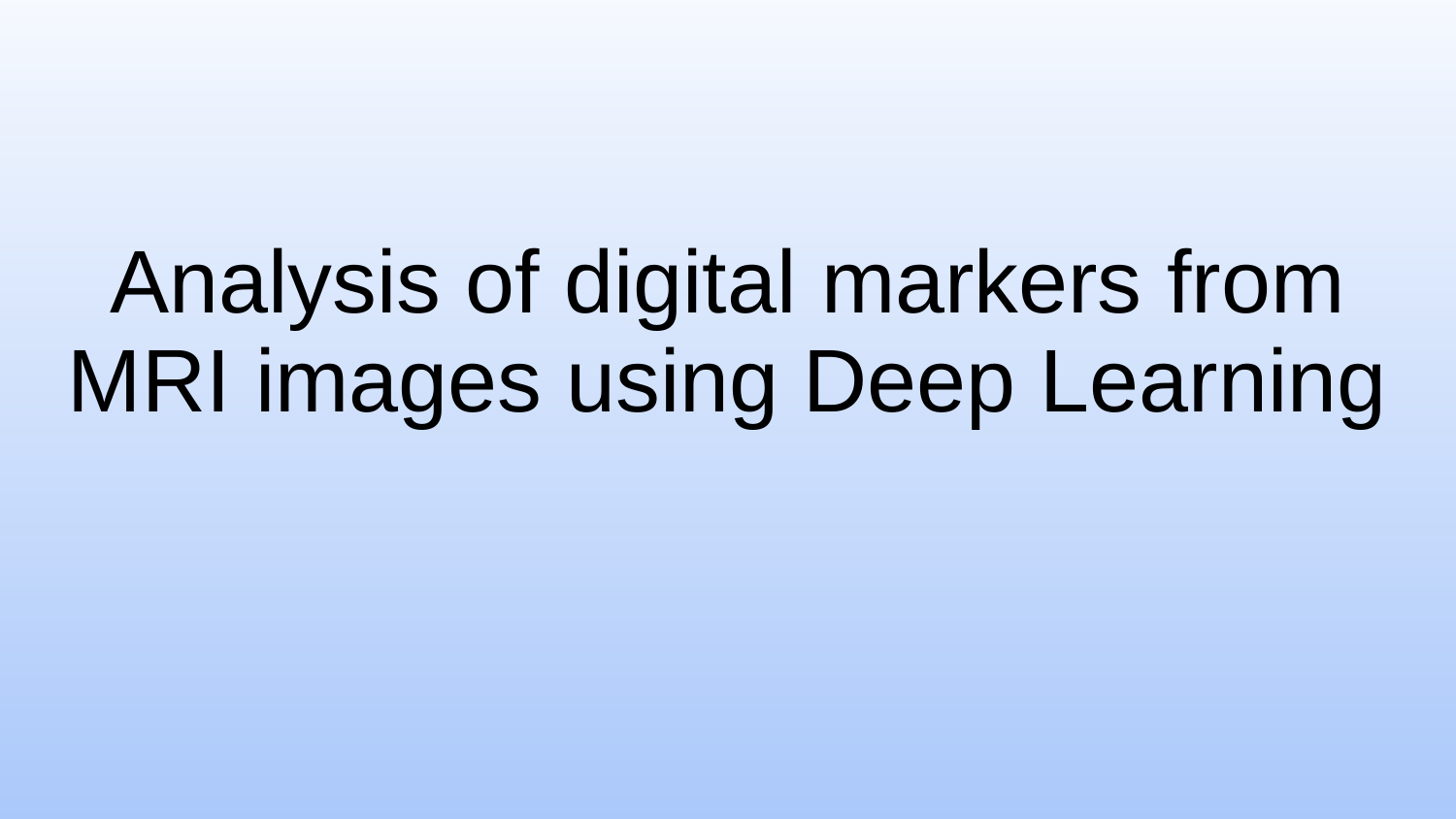

# Analysis of digital markers from MRI images using Deep Learning